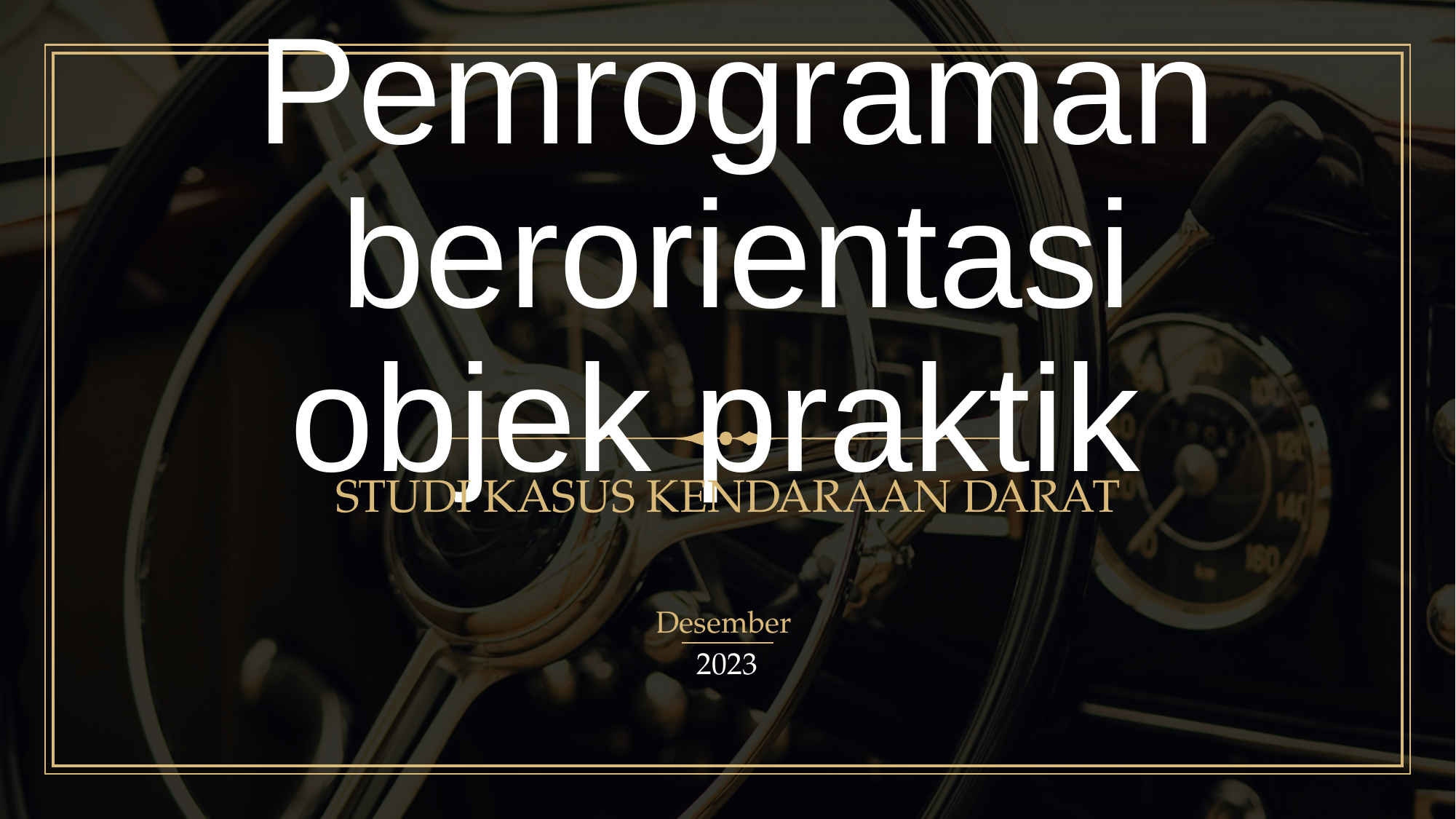

# Pemrograman berorientasi objek praktik
STUDI KASUS KENDARAAN DARAT
Desember
2023